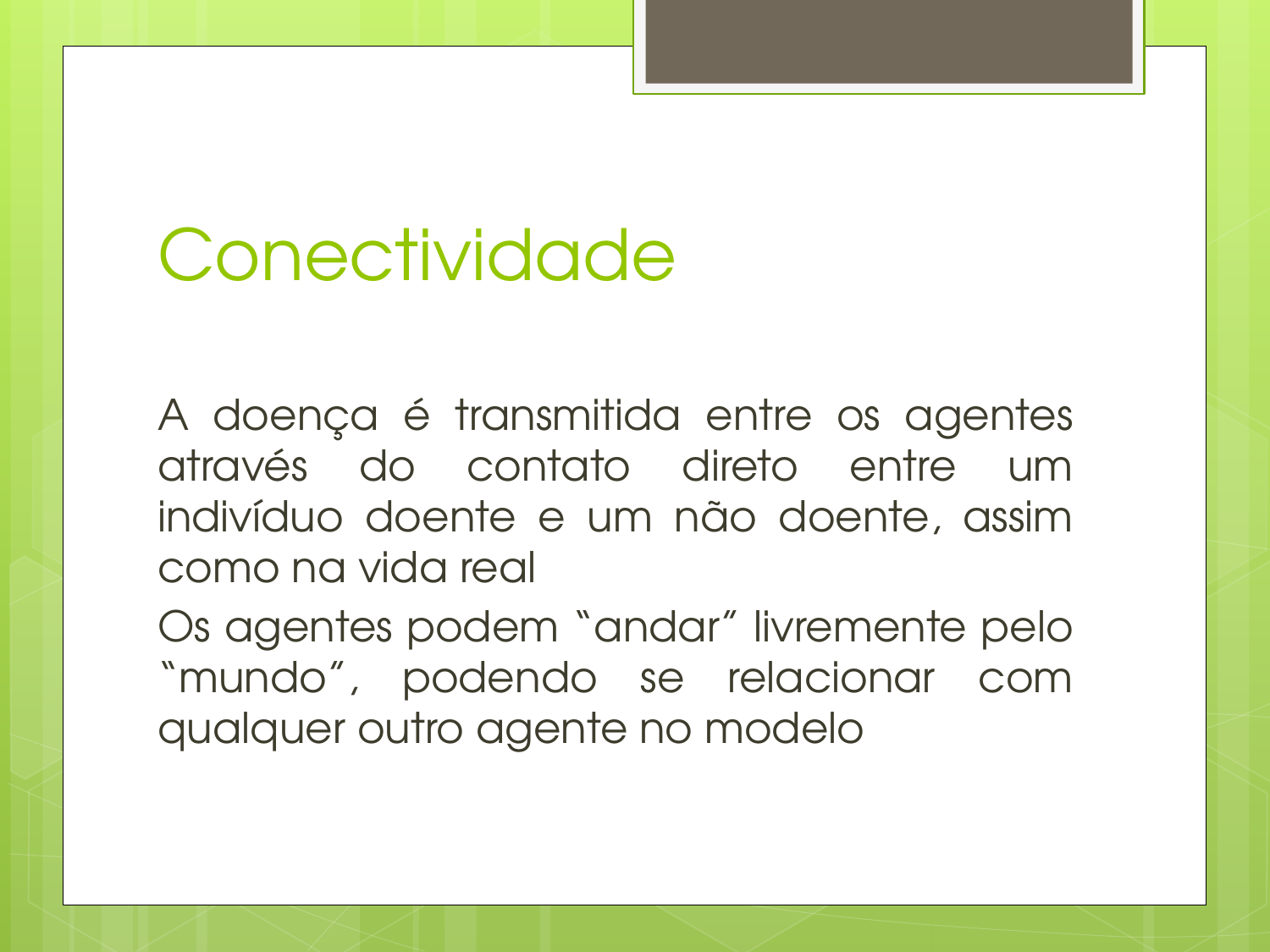

# Conectividade

A doença é transmitida entre os agentes através do contato direto entre um indivíduo doente e um não doente, assim como na vida real
Os agentes podem “andar” livremente pelo “mundo”, podendo se relacionar com qualquer outro agente no modelo